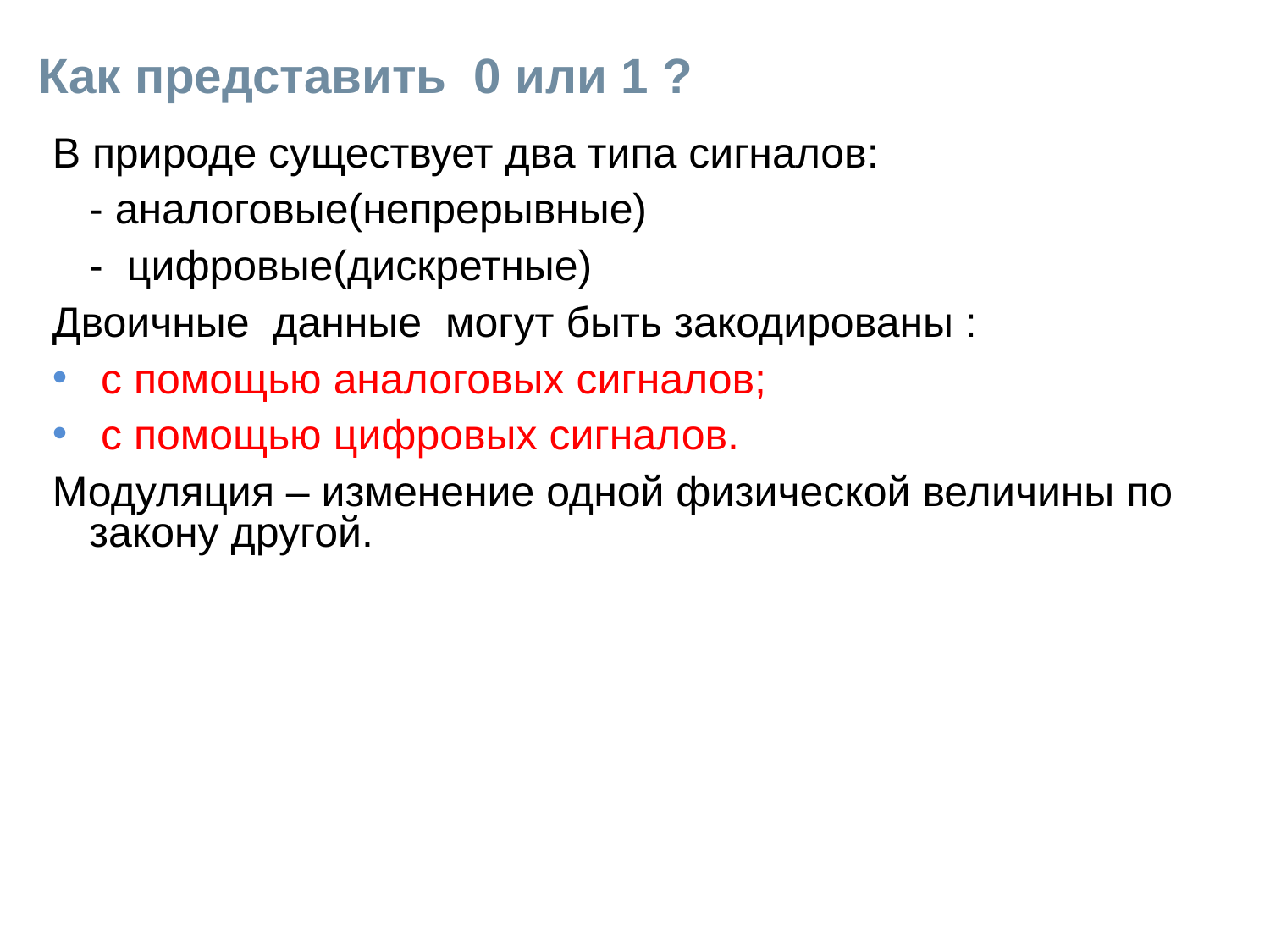

# Как представить  0 или 1 ?
В природе существует два типа сигналов:
	- аналоговые(непрерывные)
	-  цифровые(дискретные)
Двоичные  данные  могут быть закодированы :
 с помощью аналоговых сигналов;
 с помощью цифровых сигналов.
Модуляция – изменение одной физической величины по закону другой.